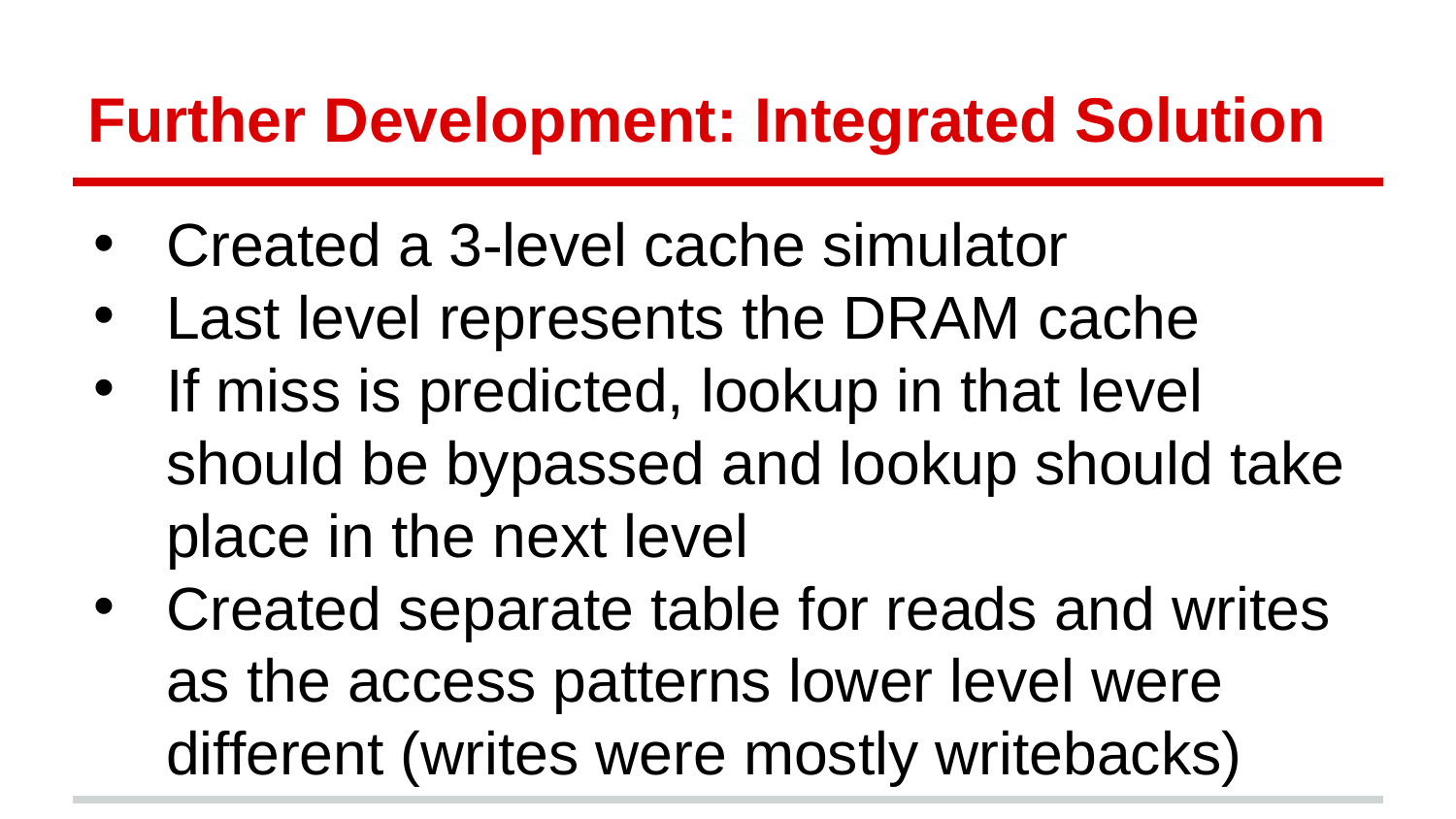

# Further Development: Integrated Solution
Created a 3-level cache simulator
Last level represents the DRAM cache
If miss is predicted, lookup in that level should be bypassed and lookup should take place in the next level
Created separate table for reads and writes as the access patterns lower level were different (writes were mostly writebacks)